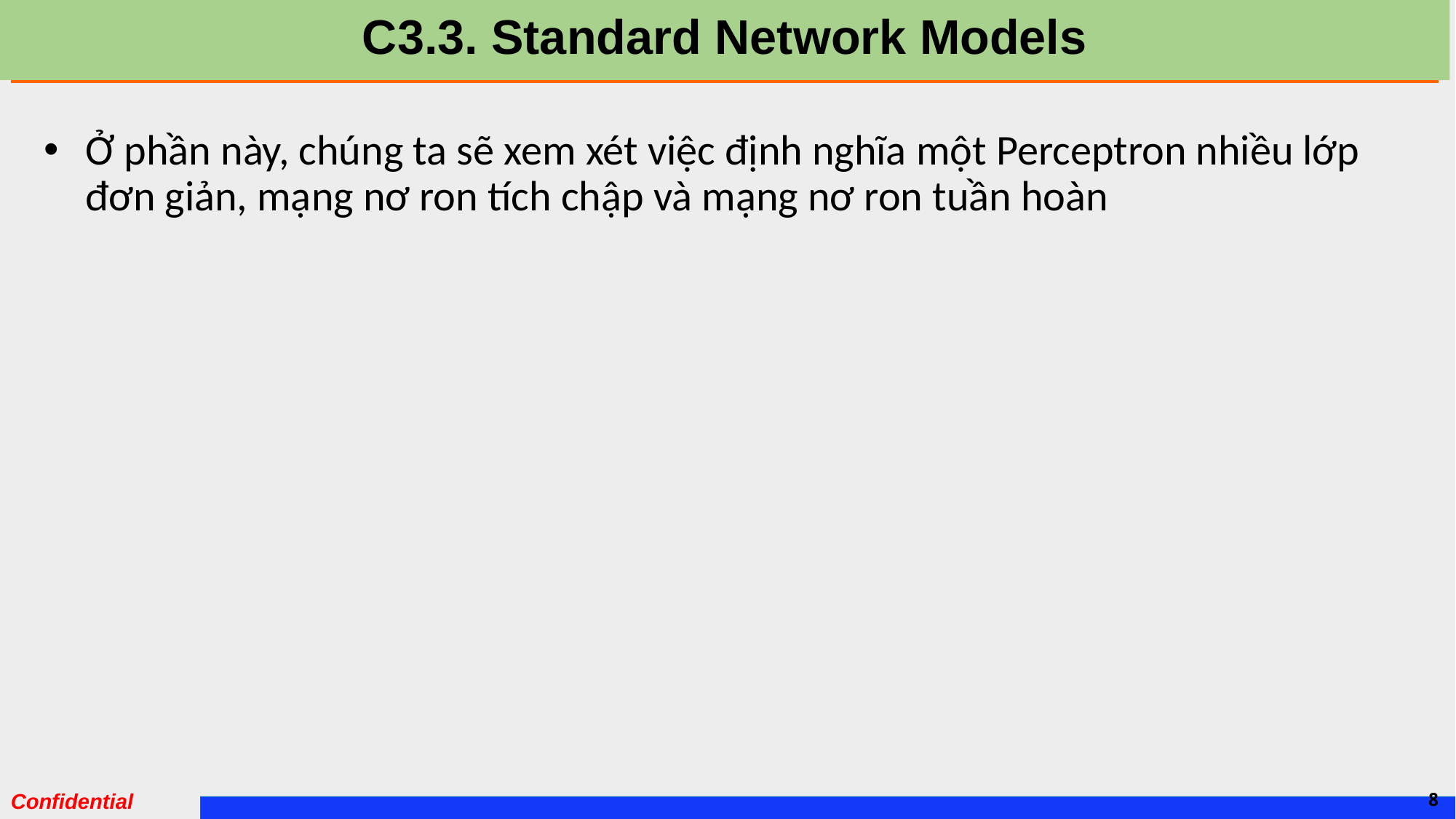

# C3.3. Standard Network Models
Ở phần này, chúng ta sẽ xem xét việc định nghĩa một Perceptron nhiều lớp đơn giản, mạng nơ ron tích chập và mạng nơ ron tuần hoàn
8